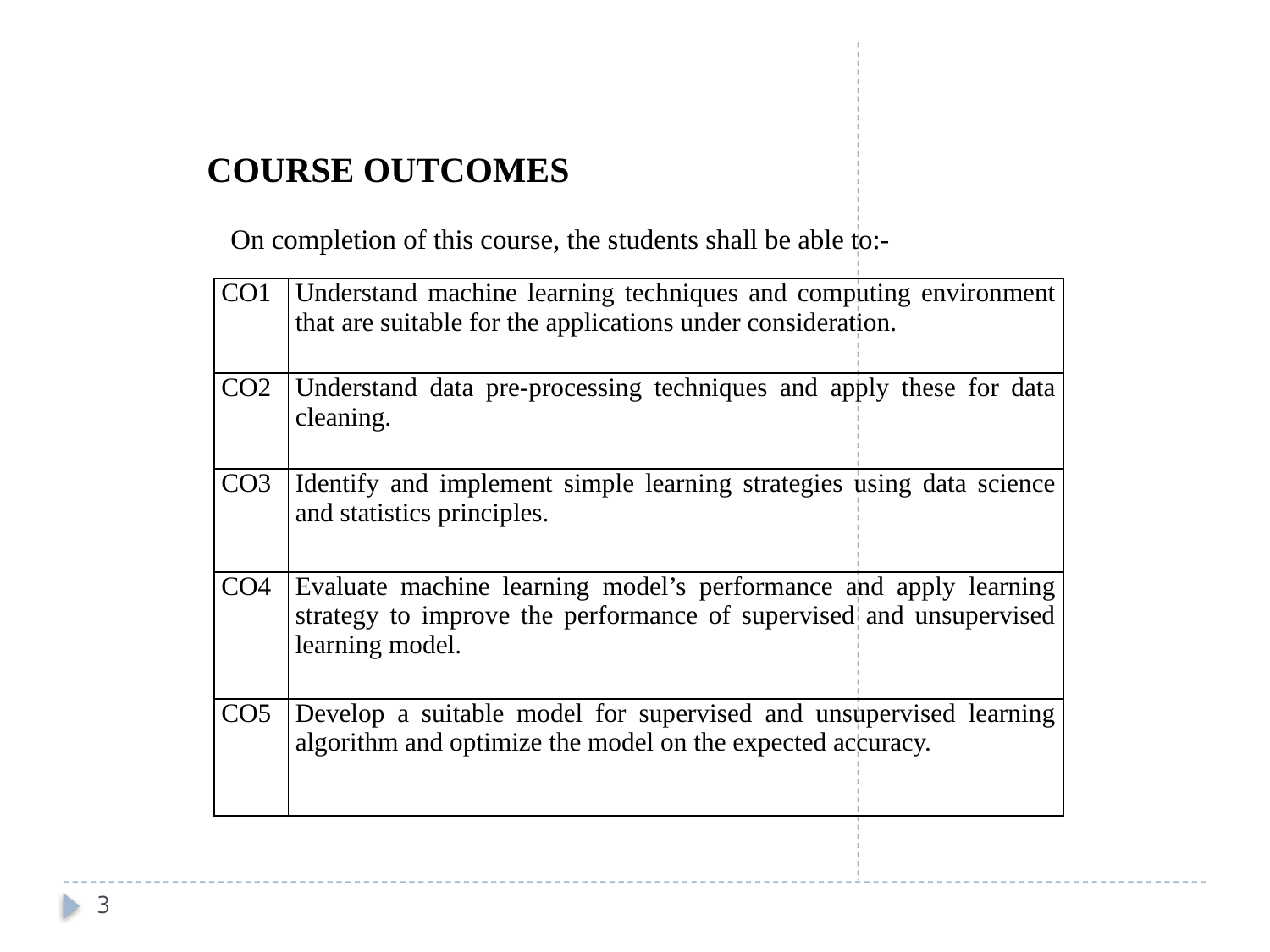

# COURSE OUTCOMES
On completion of this course, the students shall be able to:-
| CO1 | Understand machine learning techniques and computing environment that are suitable for the applications under consideration. |
| --- | --- |
| CO2 | Understand data pre-processing techniques and apply these for data cleaning. |
| CO3 | Identify and implement simple learning strategies using data science and statistics principles. |
| CO4 | Evaluate machine learning model’s performance and apply learning strategy to improve the performance of supervised and unsupervised learning model. |
| CO5 | Develop a suitable model for supervised and unsupervised learning algorithm and optimize the model on the expected accuracy. |
3